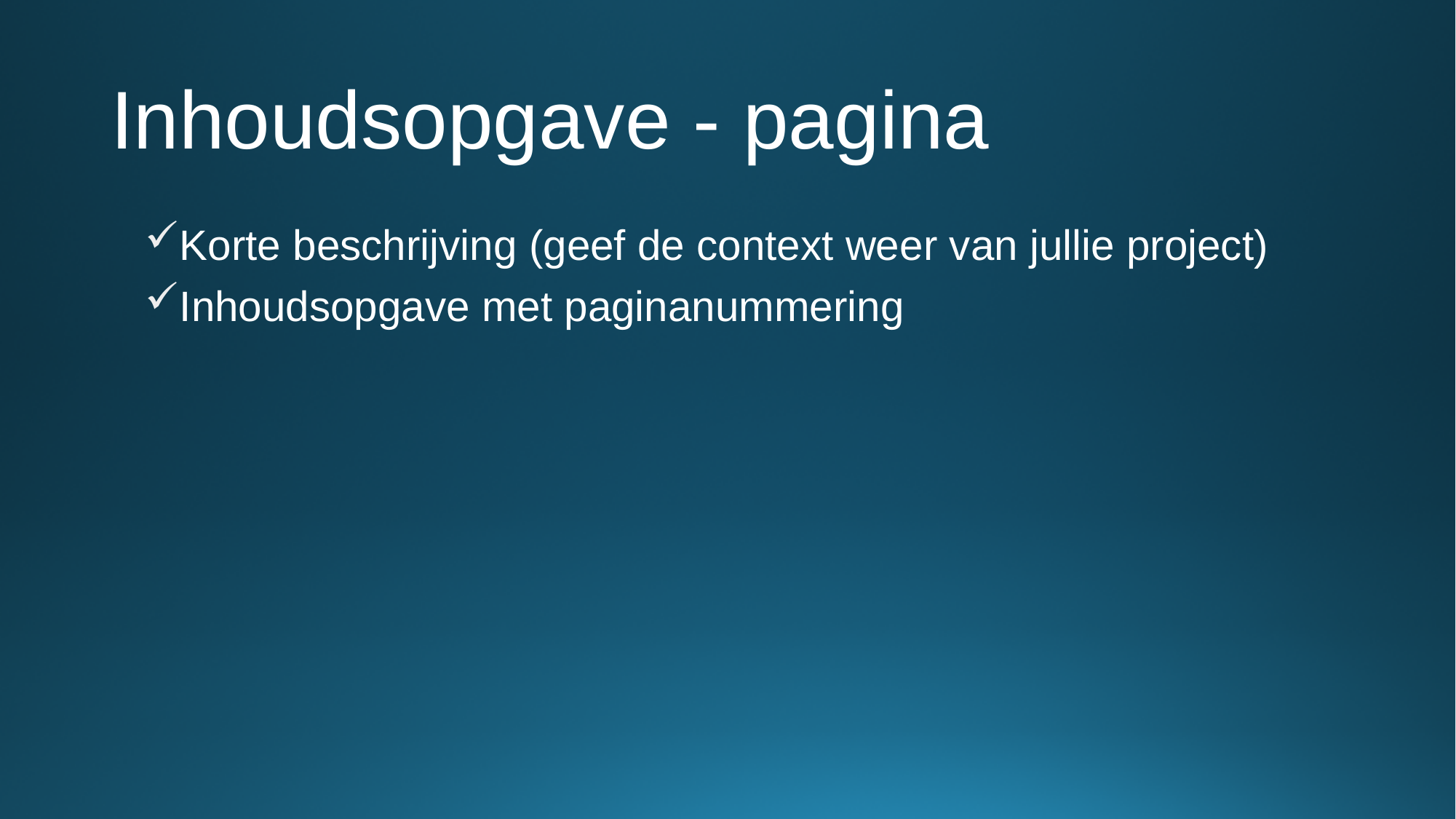

# Inhoudsopgave - pagina
Korte beschrijving (geef de context weer van jullie project)
Inhoudsopgave met paginanummering